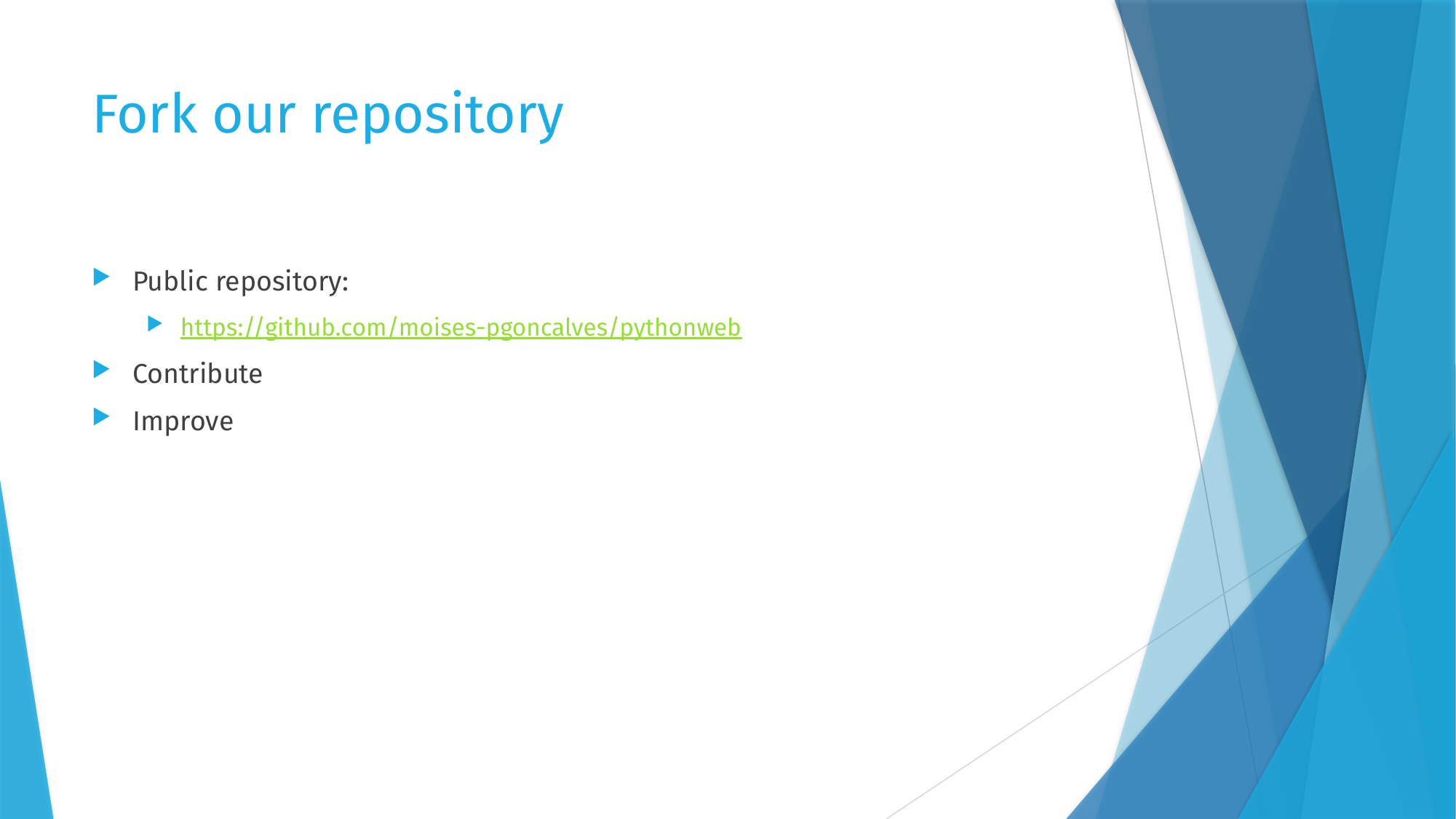

# Fork our repository
Public repository:
https://github.com/moises-pgoncalves/pythonweb
Contribute
Improve